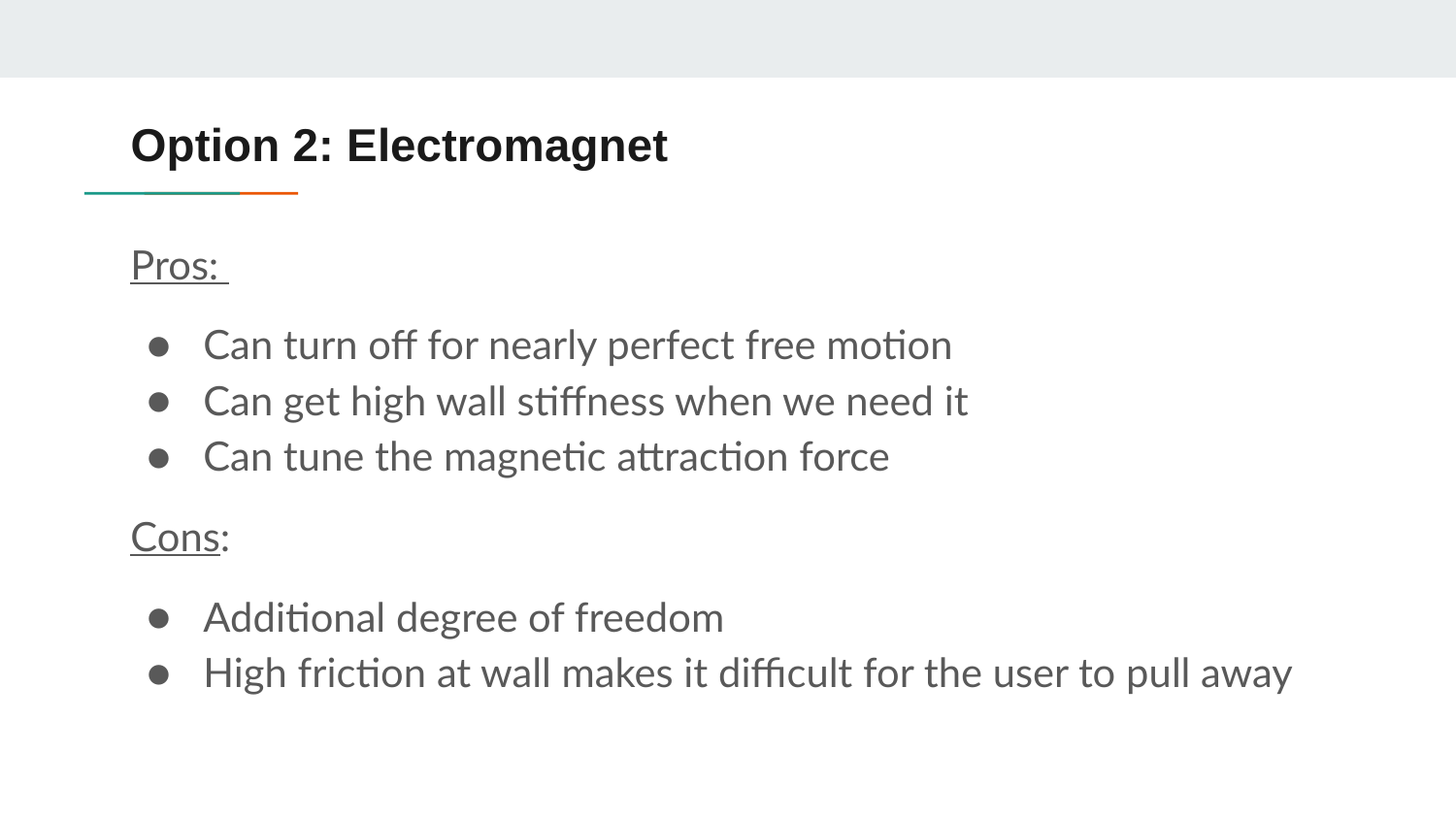

# Option 2: Electromagnet
Pros:
Can turn off for nearly perfect free motion
Can get high wall stiffness when we need it
Can tune the magnetic attraction force
Cons:
Additional degree of freedom
High friction at wall makes it difficult for the user to pull away